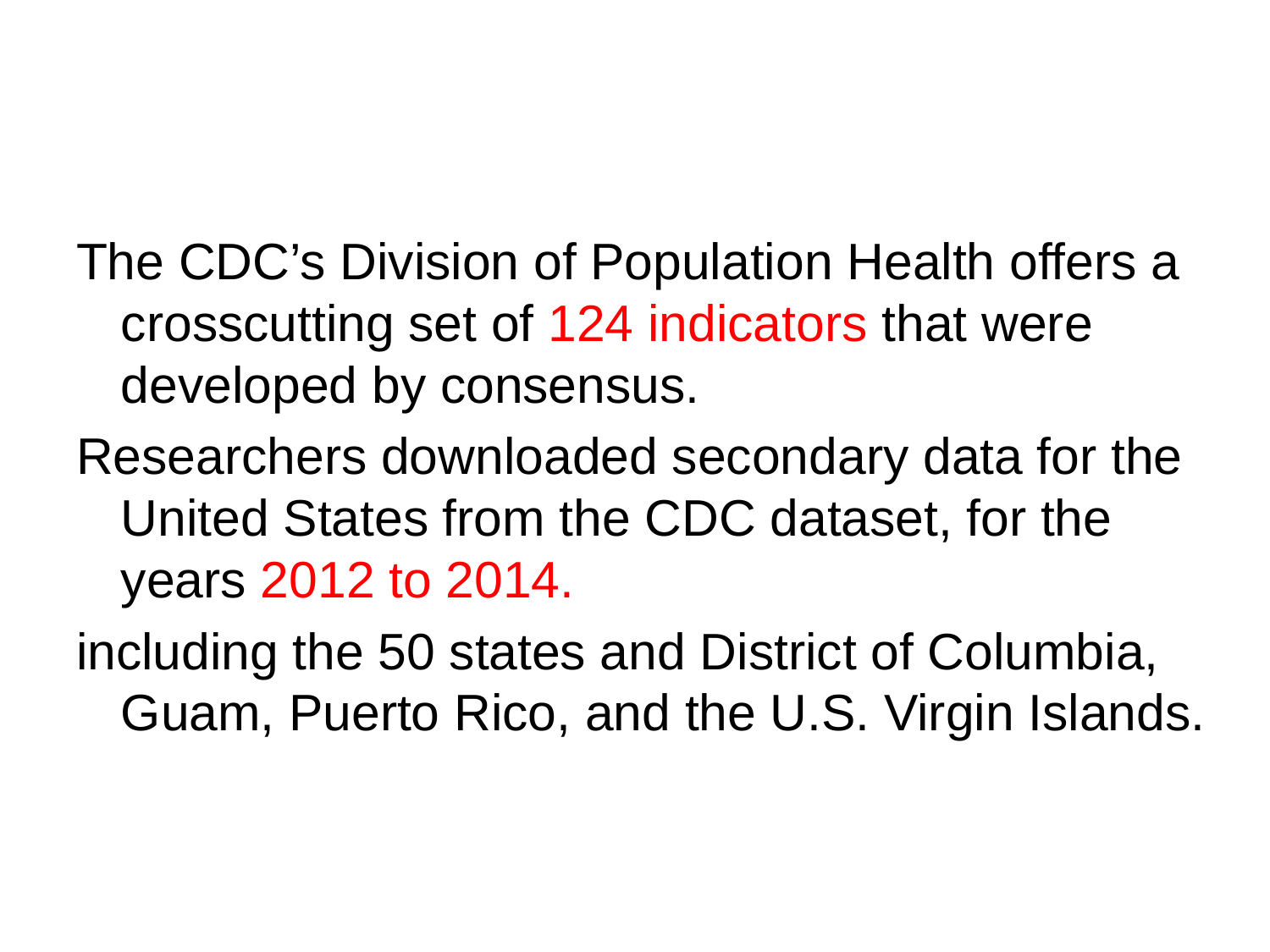

The CDC’s Division of Population Health offers a crosscutting set of 124 indicators that were developed by consensus.
Researchers downloaded secondary data for the United States from the CDC dataset, for the years 2012 to 2014.
including the 50 states and District of Columbia, Guam, Puerto Rico, and the U.S. Virgin Islands.